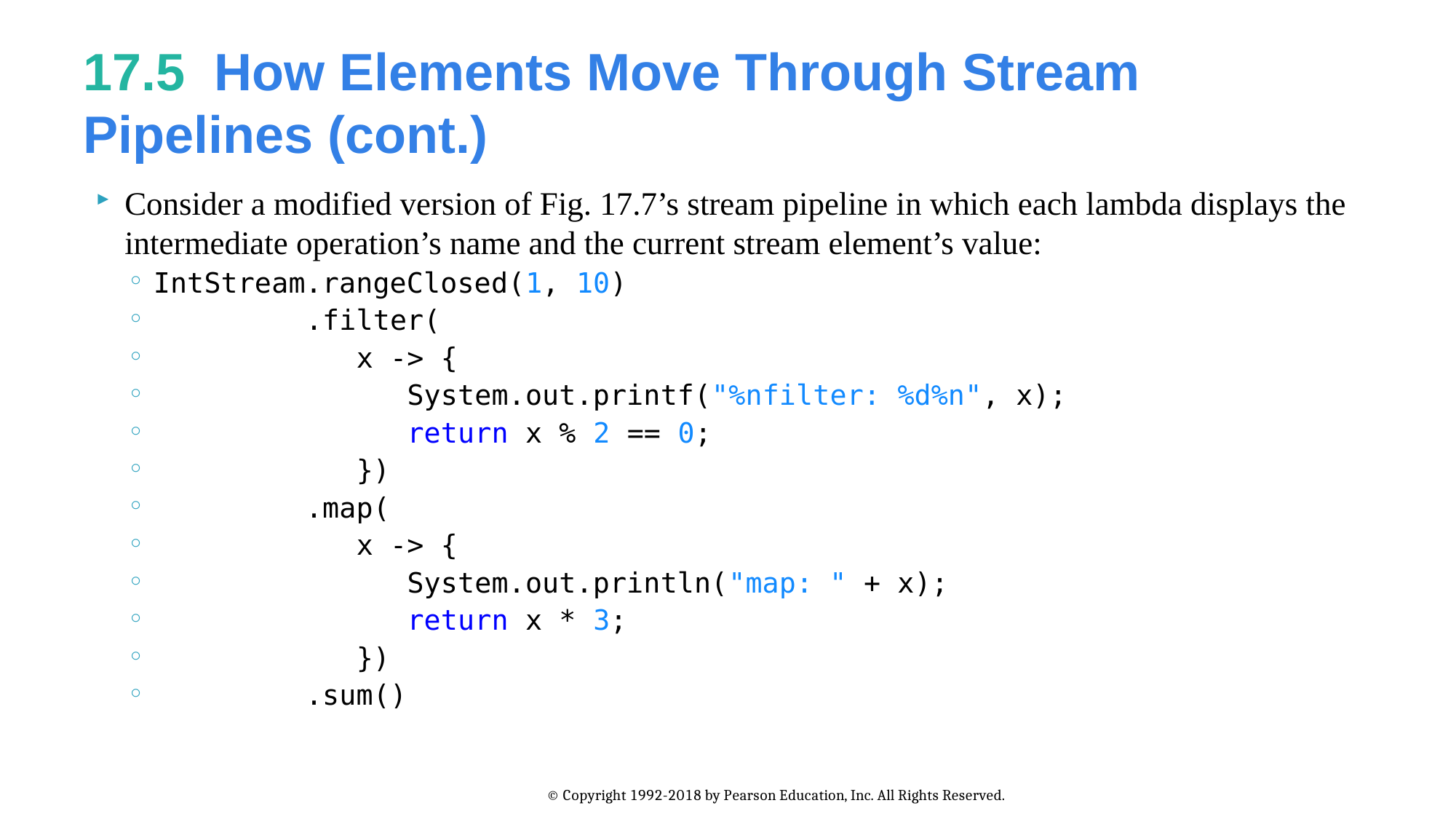

# 17.5  How Elements Move Through Stream Pipelines (cont.)
Consider a modified version of Fig. 17.7’s stream pipeline in which each lambda displays the intermediate operation’s name and the current stream element’s value:
IntStream.rangeClosed(1, 10)
         .filter(
            x -> {
               System.out.printf("%nfilter: %d%n", x);
               return x % 2 == 0;
            })
         .map(
            x -> {
               System.out.println("map: " + x);
               return x * 3;
            })
         .sum()
© Copyright 1992-2018 by Pearson Education, Inc. All Rights Reserved.